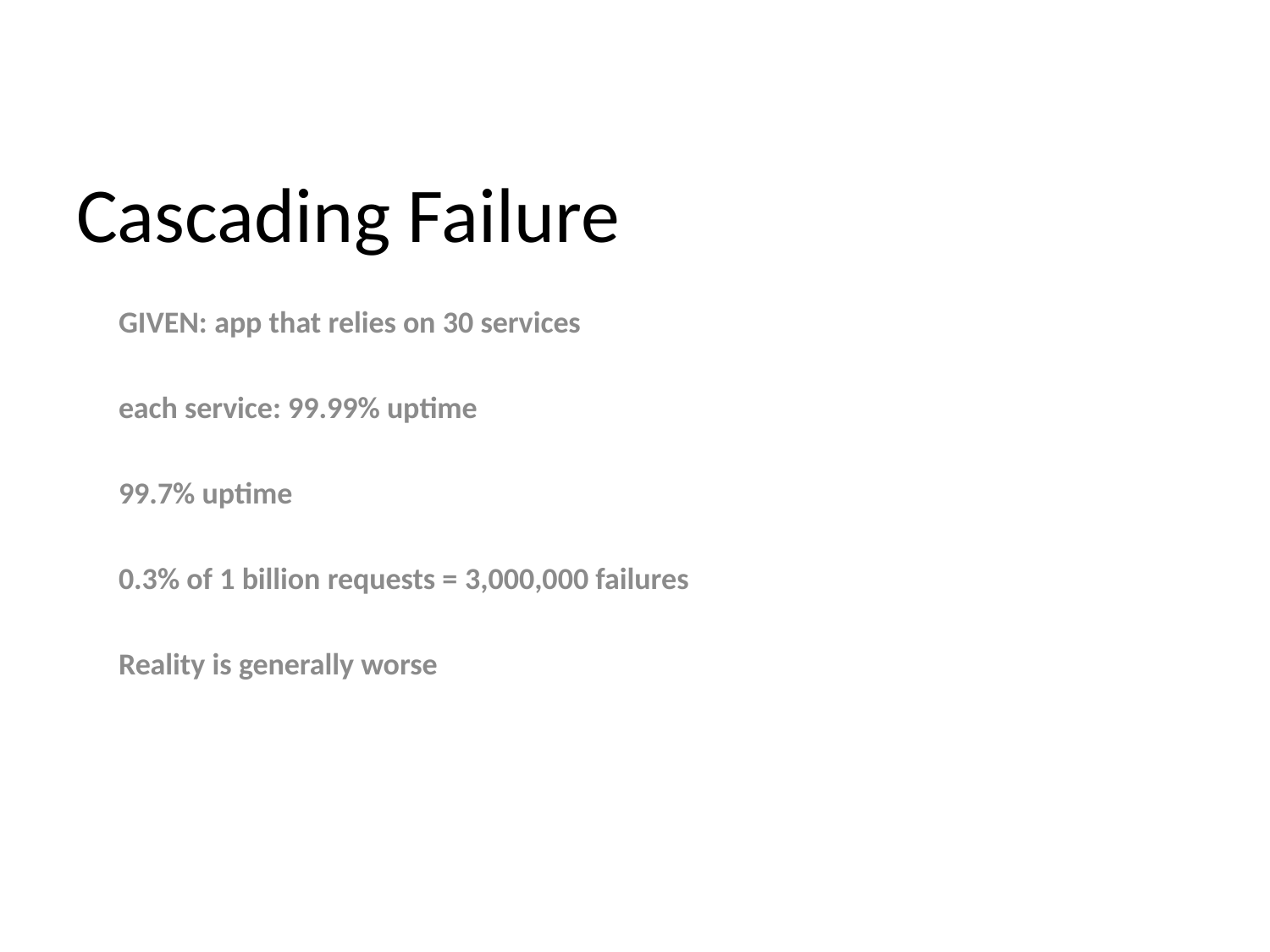

# Cascading Failure
GIVEN: app that relies on 30 services

each service: 99.99% uptime

99.7% uptime

0.3% of 1 billion requests = 3,000,000 failures

Reality is generally worse